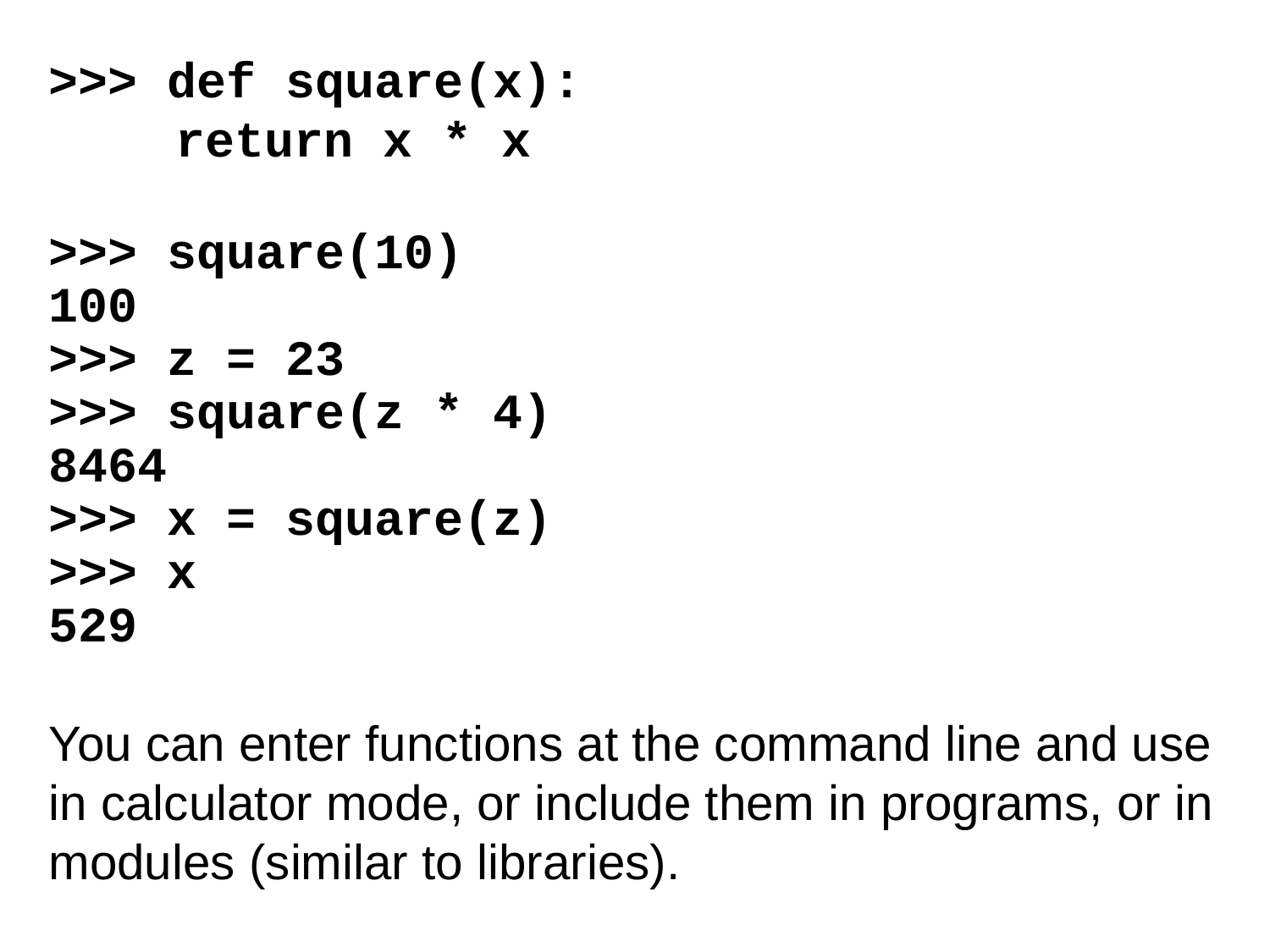

>>> def square(x):
	return x * x

>>> square(10)
100
>>> z = 23
>>> square(z * 4)
8464
>>> x = square(z)
>>> x
529

You can enter functions at the command line and use in calculator mode, or include them in programs, or in modules (similar to libraries).
68